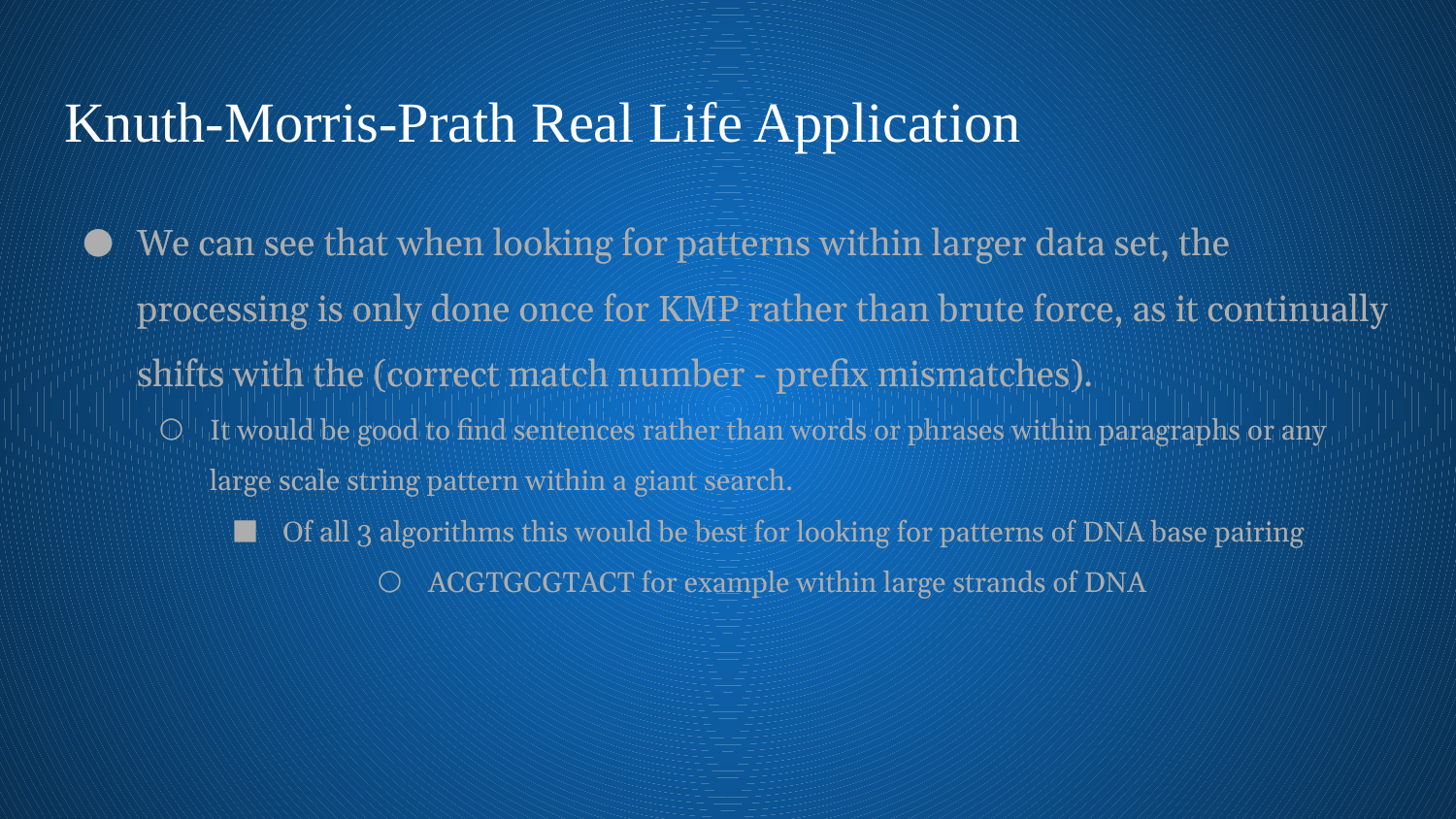

# Knuth-Morris-Prath Real Life Application
We can see that when looking for patterns within larger data set, the processing is only done once for KMP rather than brute force, as it continually shifts with the (correct match number - prefix mismatches).
It would be good to find sentences rather than words or phrases within paragraphs or any large scale string pattern within a giant search.
Of all 3 algorithms this would be best for looking for patterns of DNA base pairing
ACGTGCGTACT for example within large strands of DNA